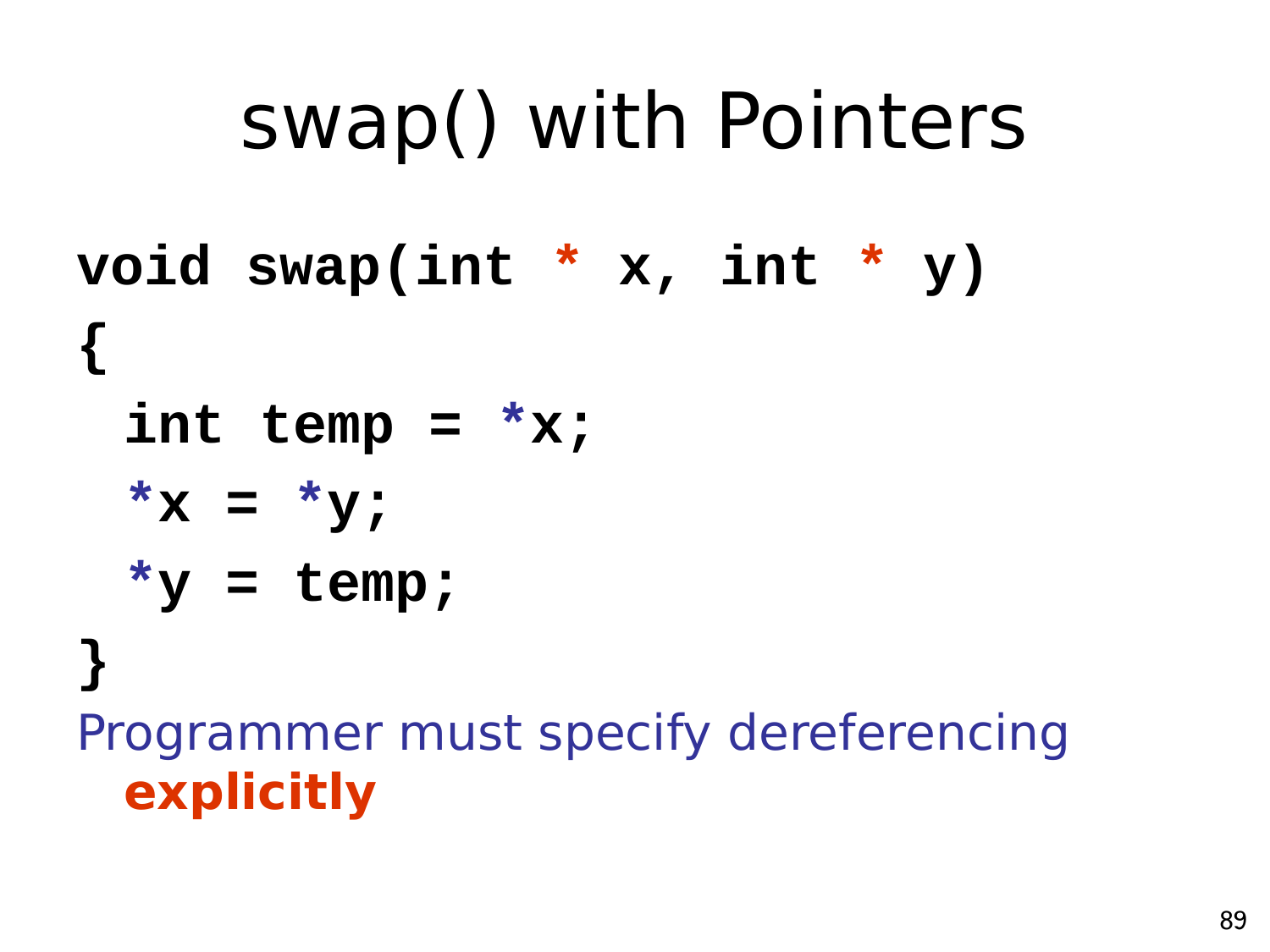

# swap() with Pointers
void swap(int * x, int * y)
{
	int temp = *x;
	*x = *y;
	*y = temp;
}
Programmer must specify dereferencing explicitly